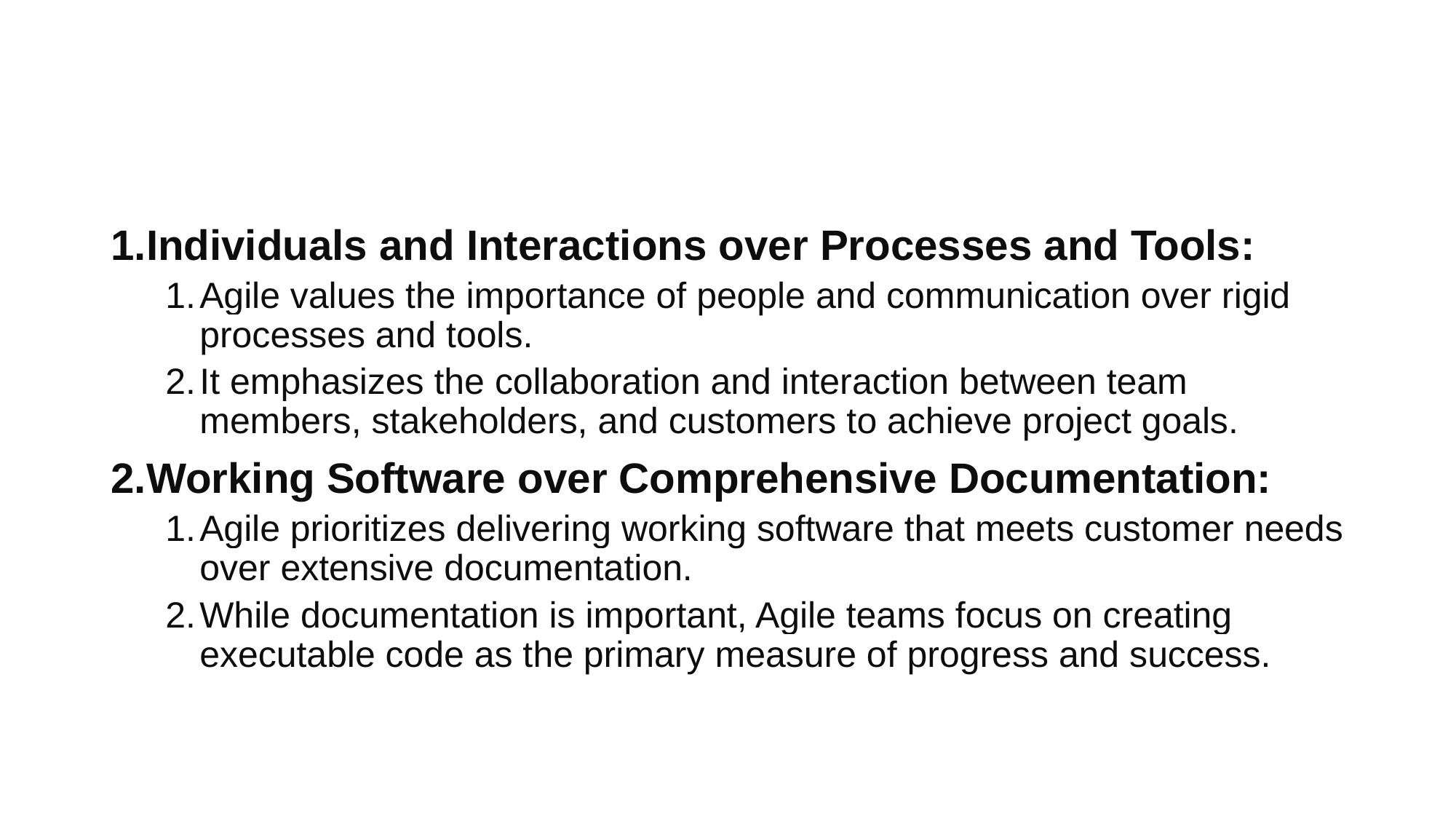

#
Individuals and Interactions over Processes and Tools:
Agile values the importance of people and communication over rigid processes and tools.
It emphasizes the collaboration and interaction between team members, stakeholders, and customers to achieve project goals.
Working Software over Comprehensive Documentation:
Agile prioritizes delivering working software that meets customer needs over extensive documentation.
While documentation is important, Agile teams focus on creating executable code as the primary measure of progress and success.